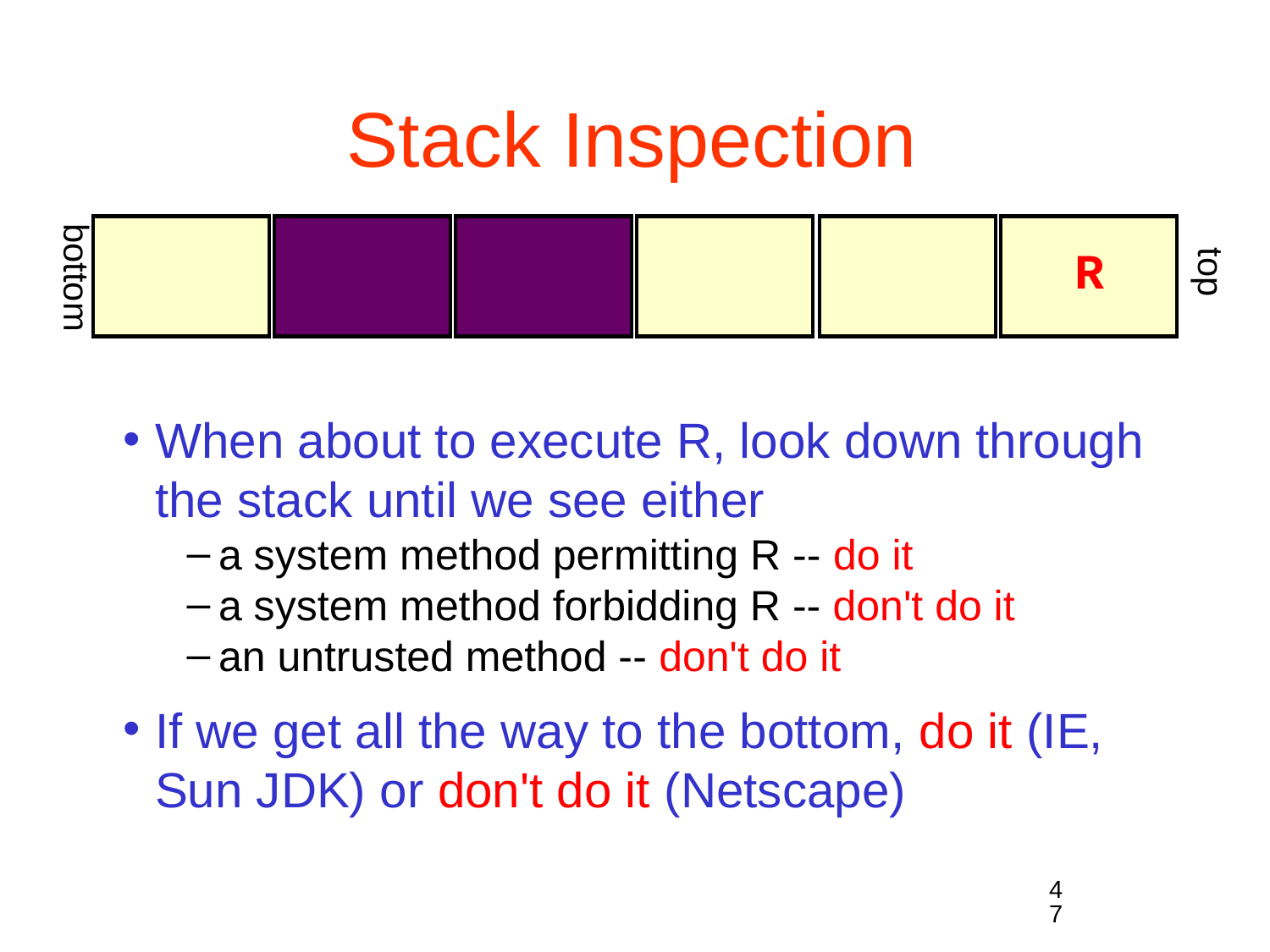

# Stack Inspection

R
top
bottom
When about to execute R, look down through the stack until we see either
a system method permitting R -- do it
a system method forbidding R -- don't do it
an untrusted method -- don't do it

If we get all the way to the bottom, do it (IE, Sun JDK) or don't do it (Netscape)
47